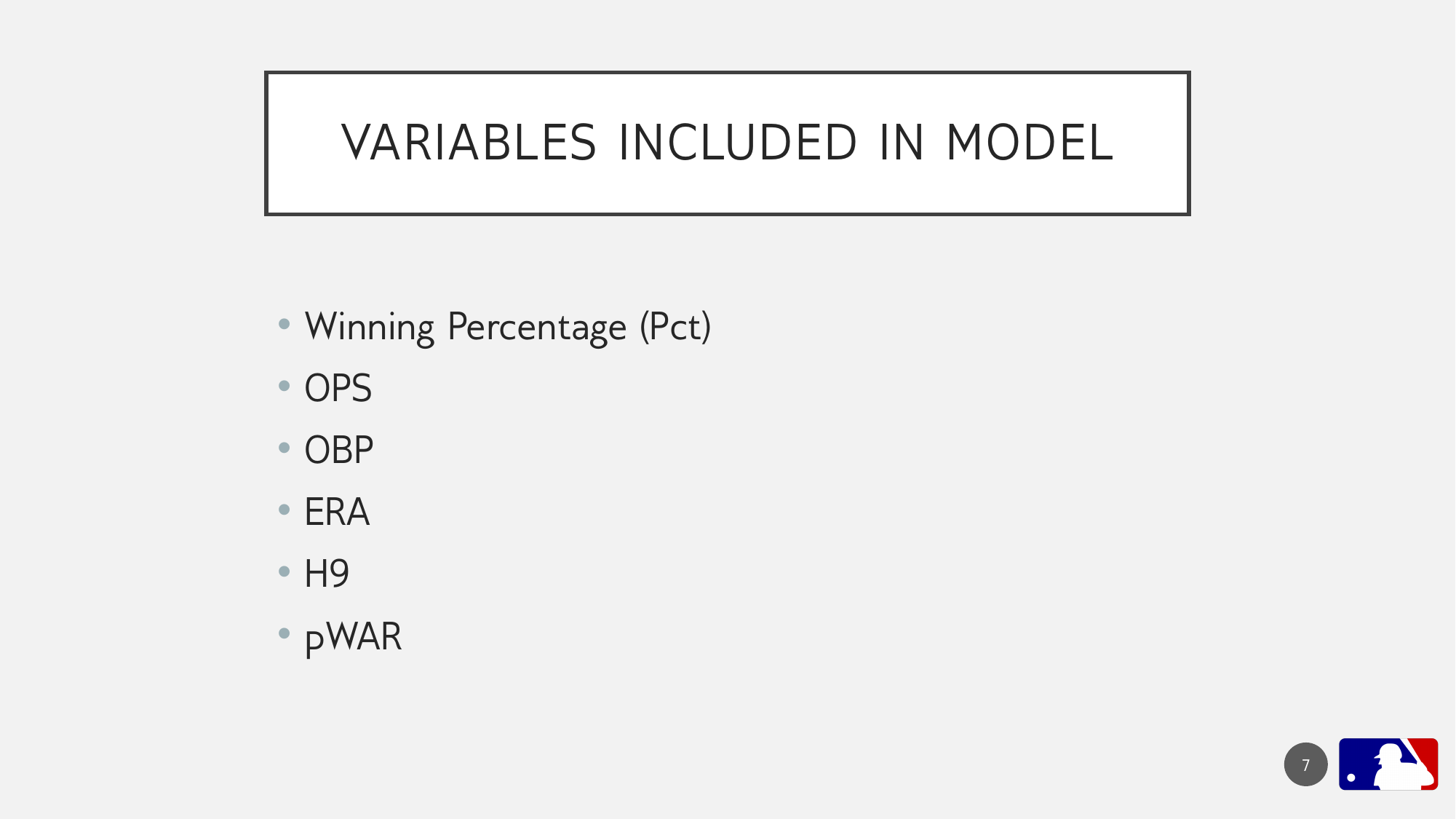

# Variables included in model
Winning Percentage (Pct)
OPS
OBP
ERA
H9
pWAR

7